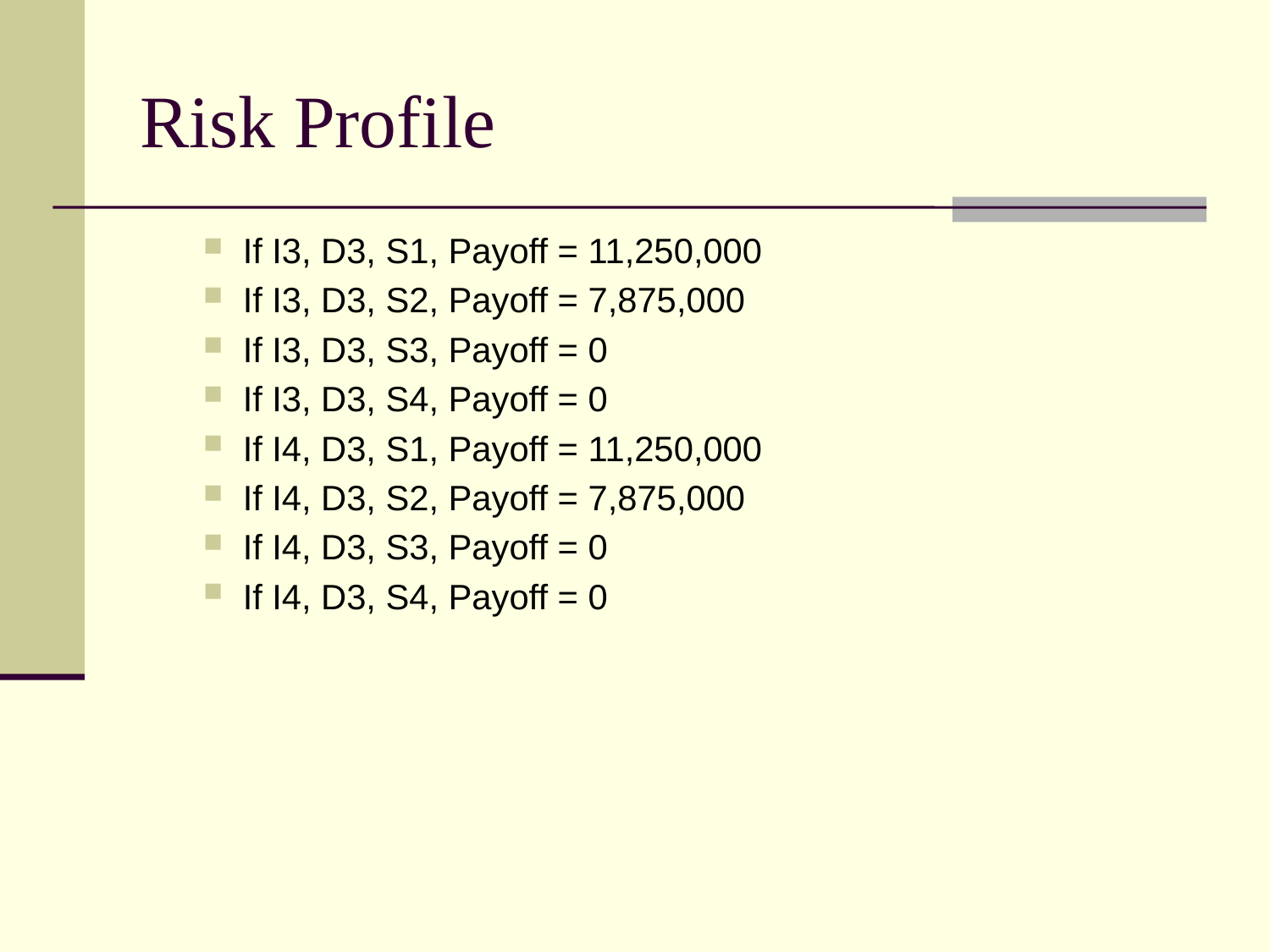

# Risk Profile
If I3, D3, S1, Payoff = 11,250,000
If I3, D3, S2, Payoff = 7,875,000
If I3, D3, S3, Payoff = 0
If I3, D3, S4, Payoff = 0
If I4, D3, S1, Payoff = 11,250,000
If I4, D3, S2, Payoff = 7,875,000
If I4, D3, S3, Payoff = 0
If I4, D3, S4, Payoff = 0